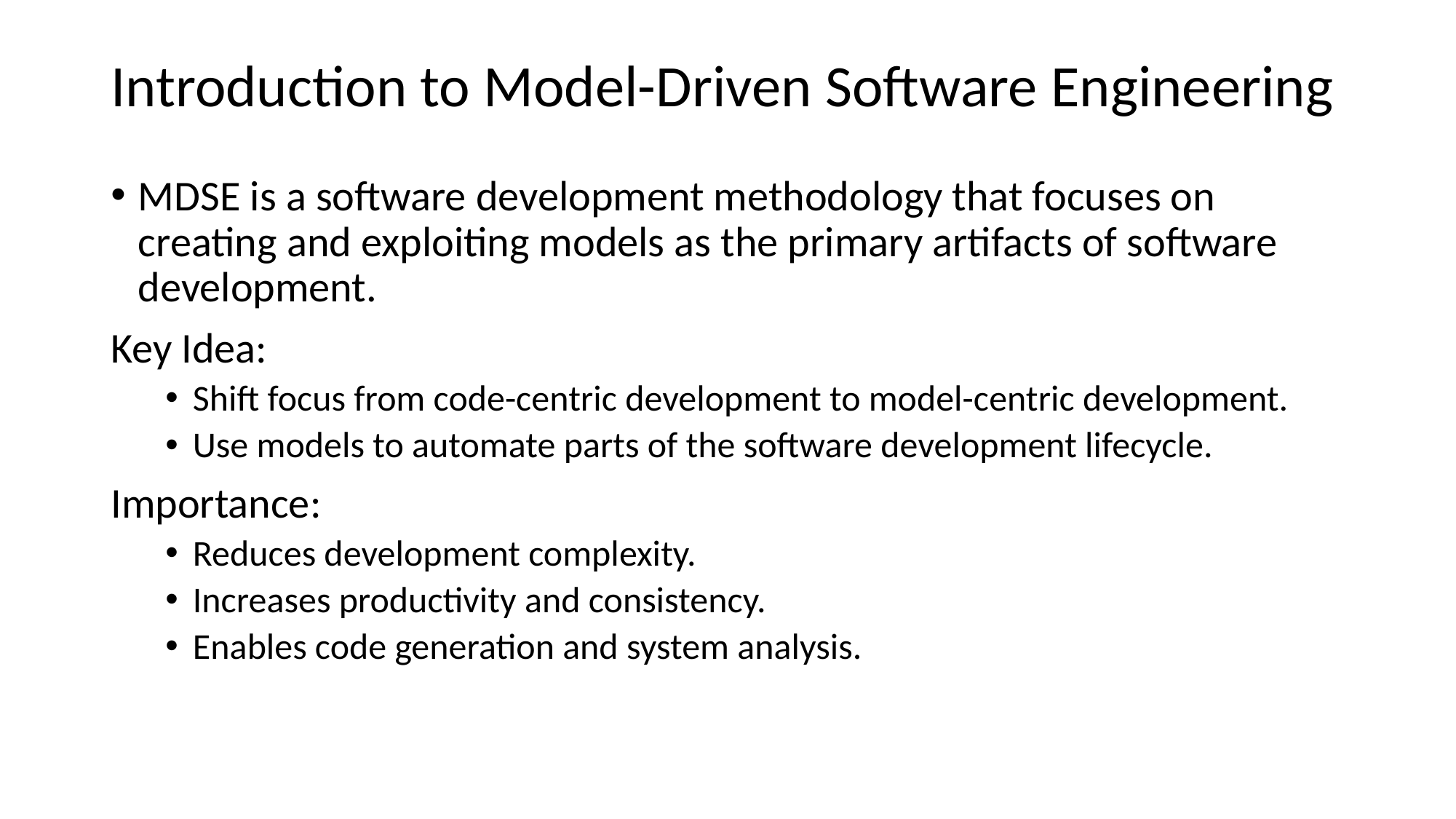

# Introduction to Model-Driven Software Engineering
MDSE is a software development methodology that focuses on creating and exploiting models as the primary artifacts of software development.
Key Idea:
Shift focus from code-centric development to model-centric development.
Use models to automate parts of the software development lifecycle.
Importance:
Reduces development complexity.
Increases productivity and consistency.
Enables code generation and system analysis.